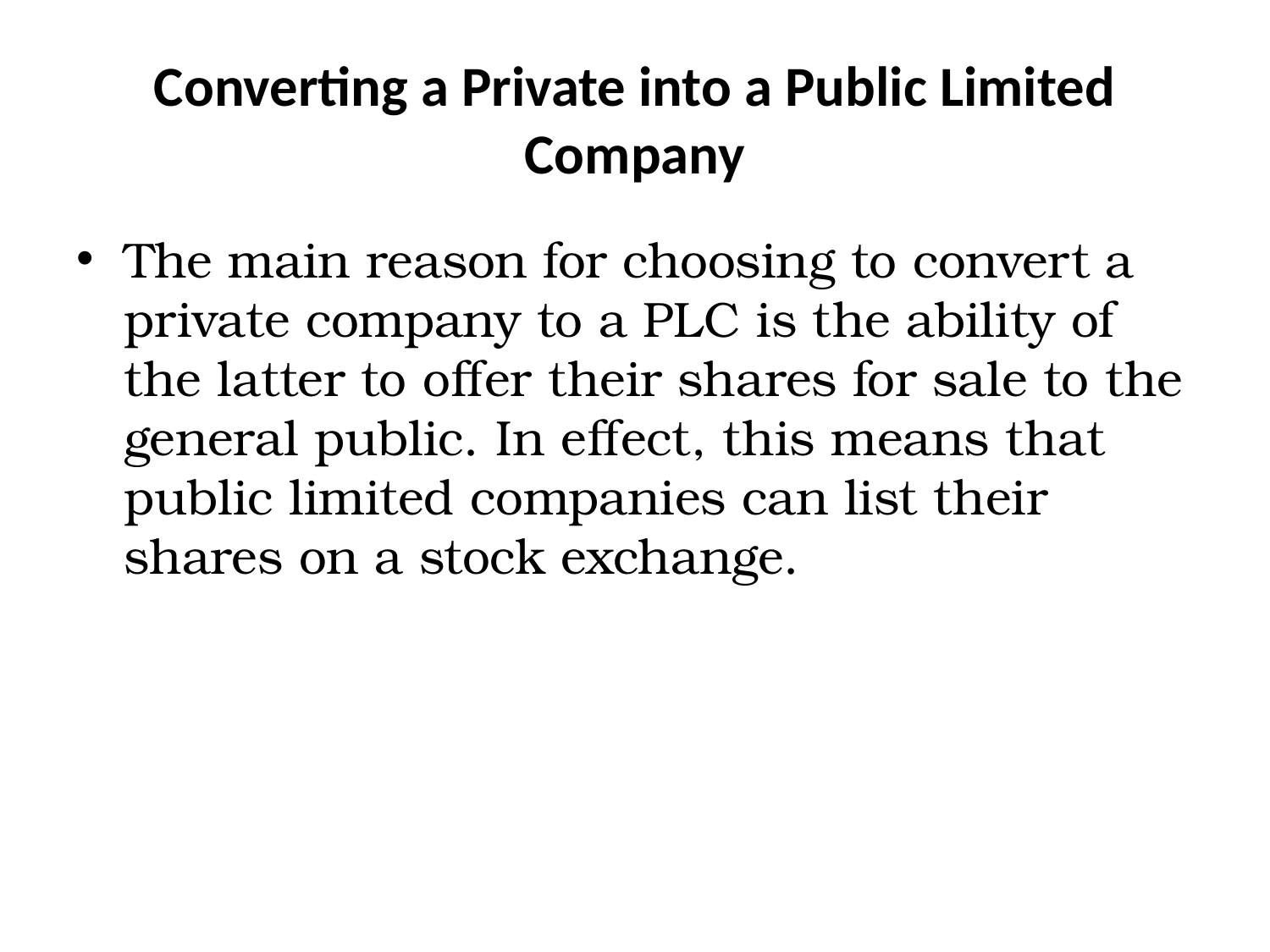

# Converting a Private into a Public Limited Company
The main reason for choosing to convert a private company to a PLC is the ability of the latter to offer their shares for sale to the general public. In effect, this means that public limited companies can list their shares on a stock exchange.